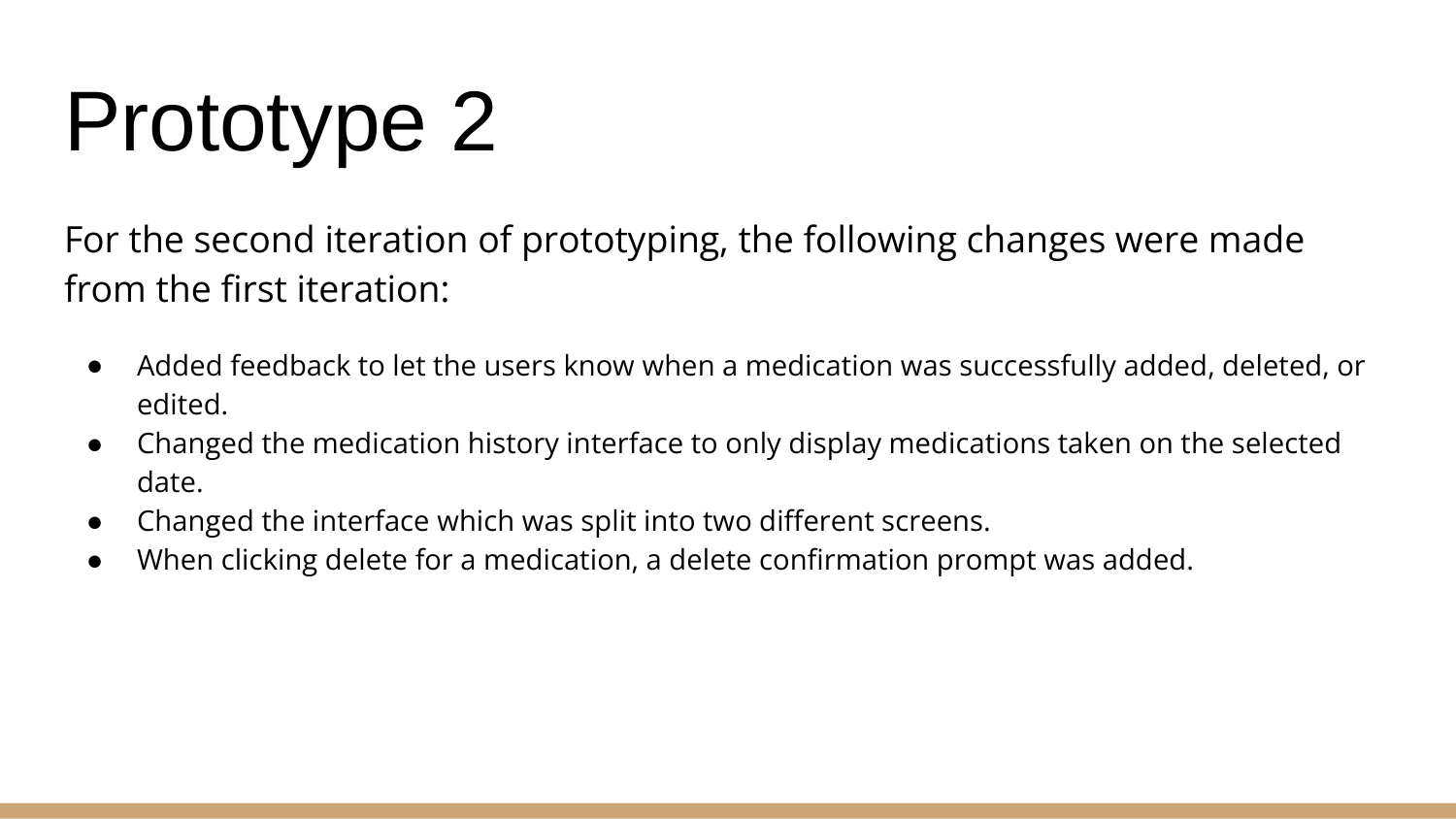

# Prototype 2
For the second iteration of prototyping, the following changes were made from the first iteration:
Added feedback to let the users know when a medication was successfully added, deleted, or edited.
Changed the medication history interface to only display medications taken on the selected date.
Changed the interface which was split into two different screens.
When clicking delete for a medication, a delete confirmation prompt was added.